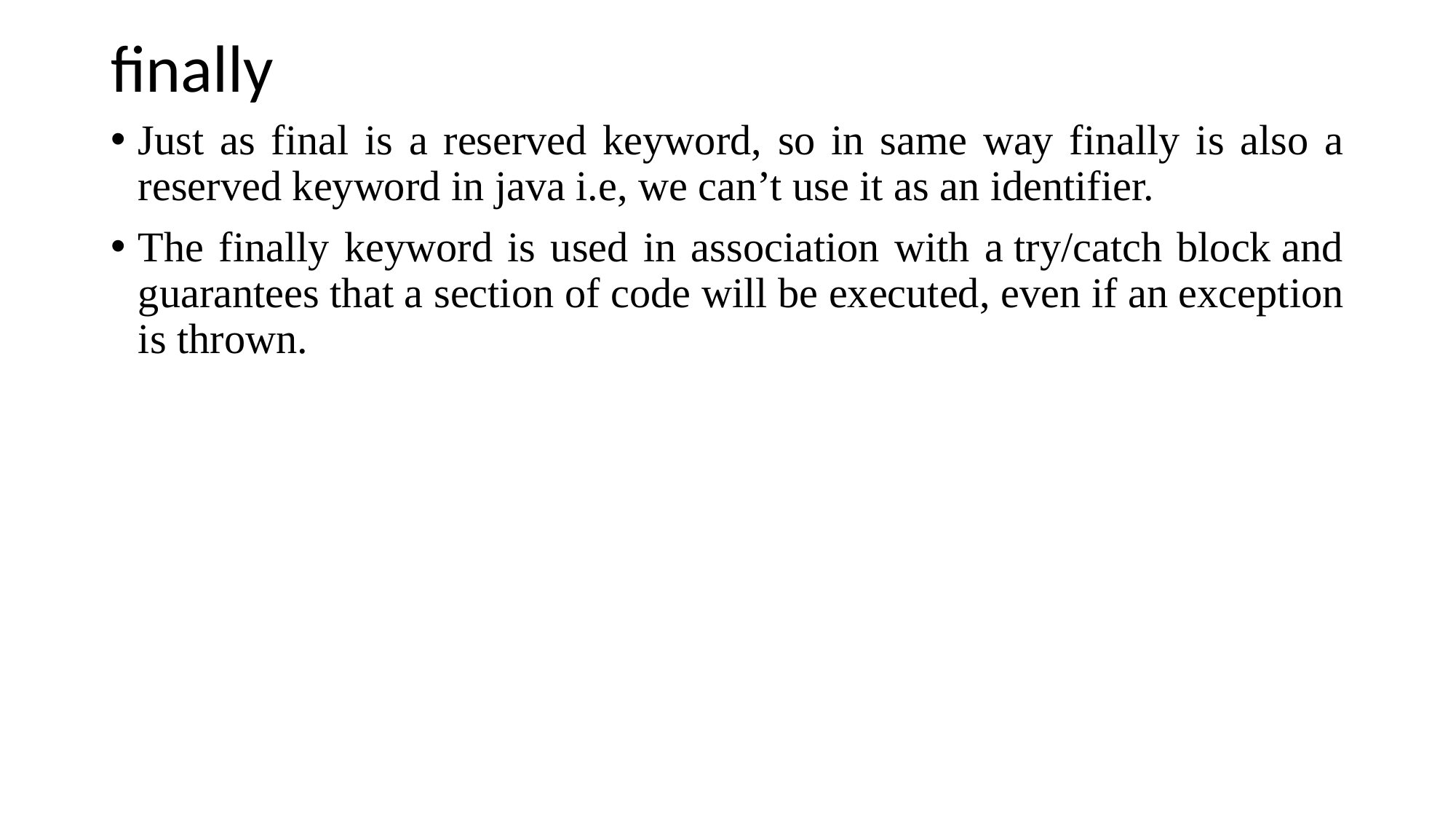

# finally
Just as final is a reserved keyword, so in same way finally is also a reserved keyword in java i.e, we can’t use it as an identifier.
The finally keyword is used in association with a try/catch block and guarantees that a section of code will be executed, even if an exception is thrown.